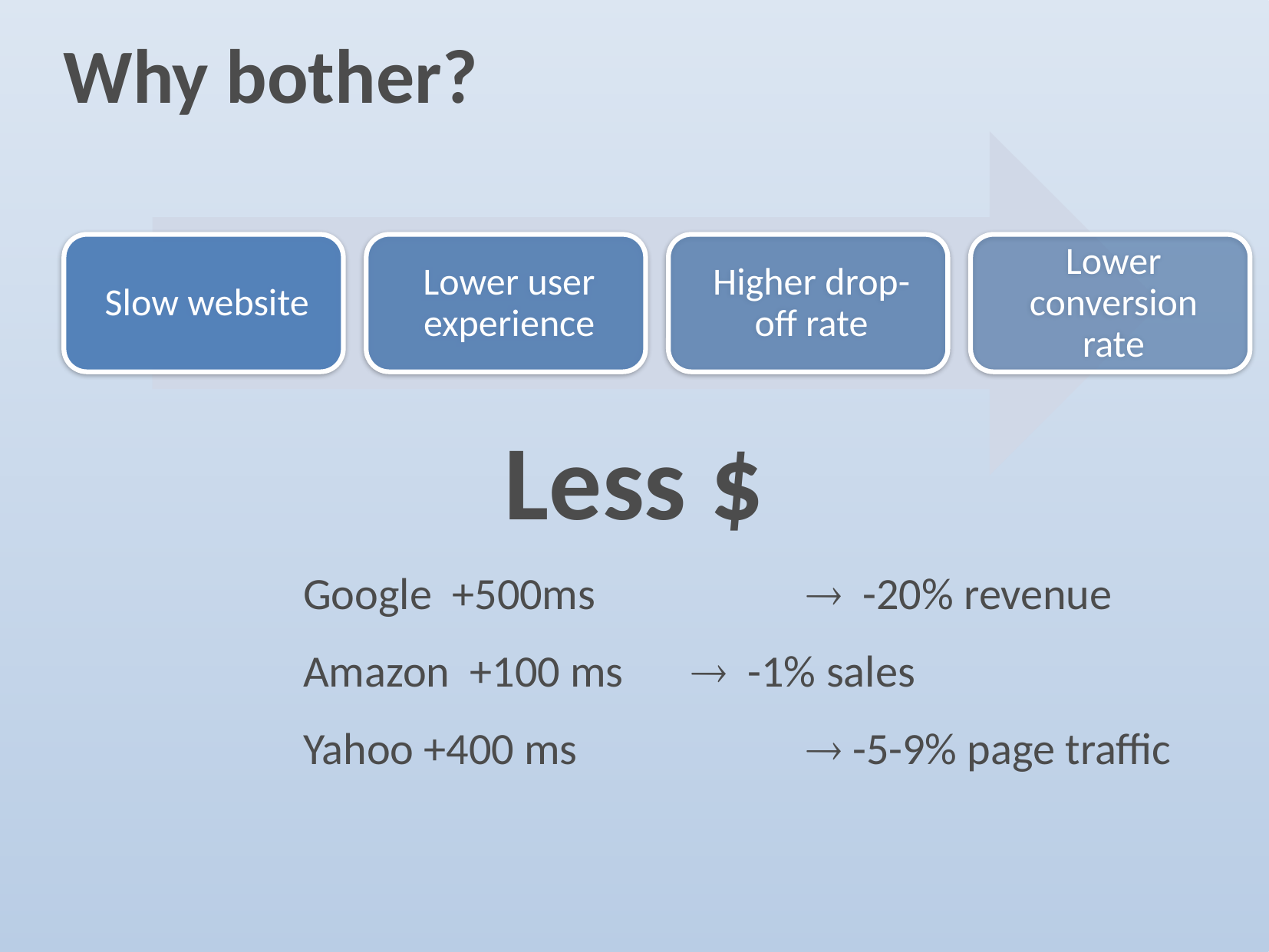

# Why bother?
Slow website
Lower user experience
Higher drop-off rate
Lower conversion rate
Less $
Google  +500ms	 	→  -20% revenue
Amazon  +100 ms	→  -1% sales
Yahoo +400 ms 		→ -5-9% page traffic